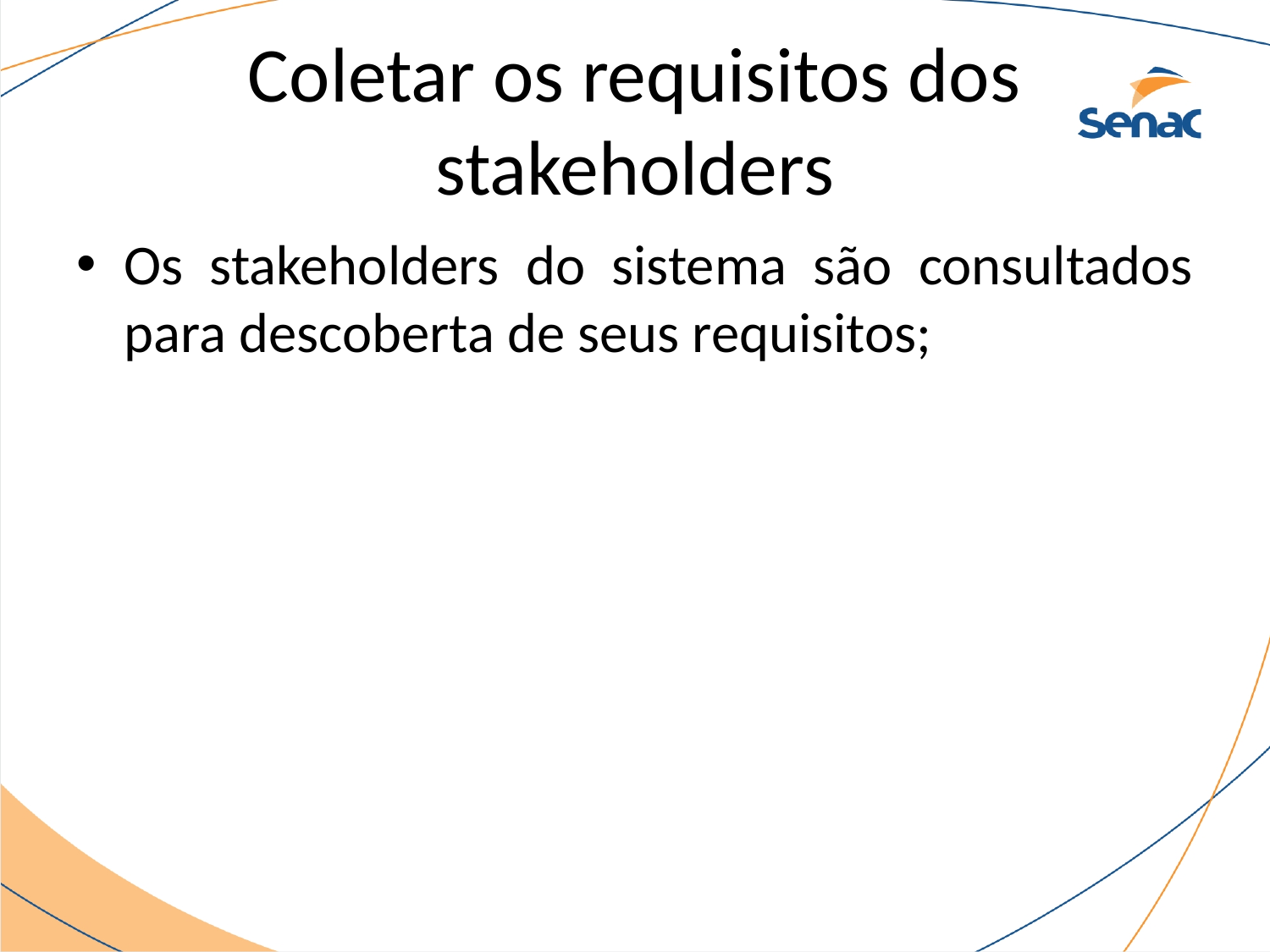

# Coletar os requisitos dos stakeholders
Os stakeholders do sistema são consultados para descoberta de seus requisitos;